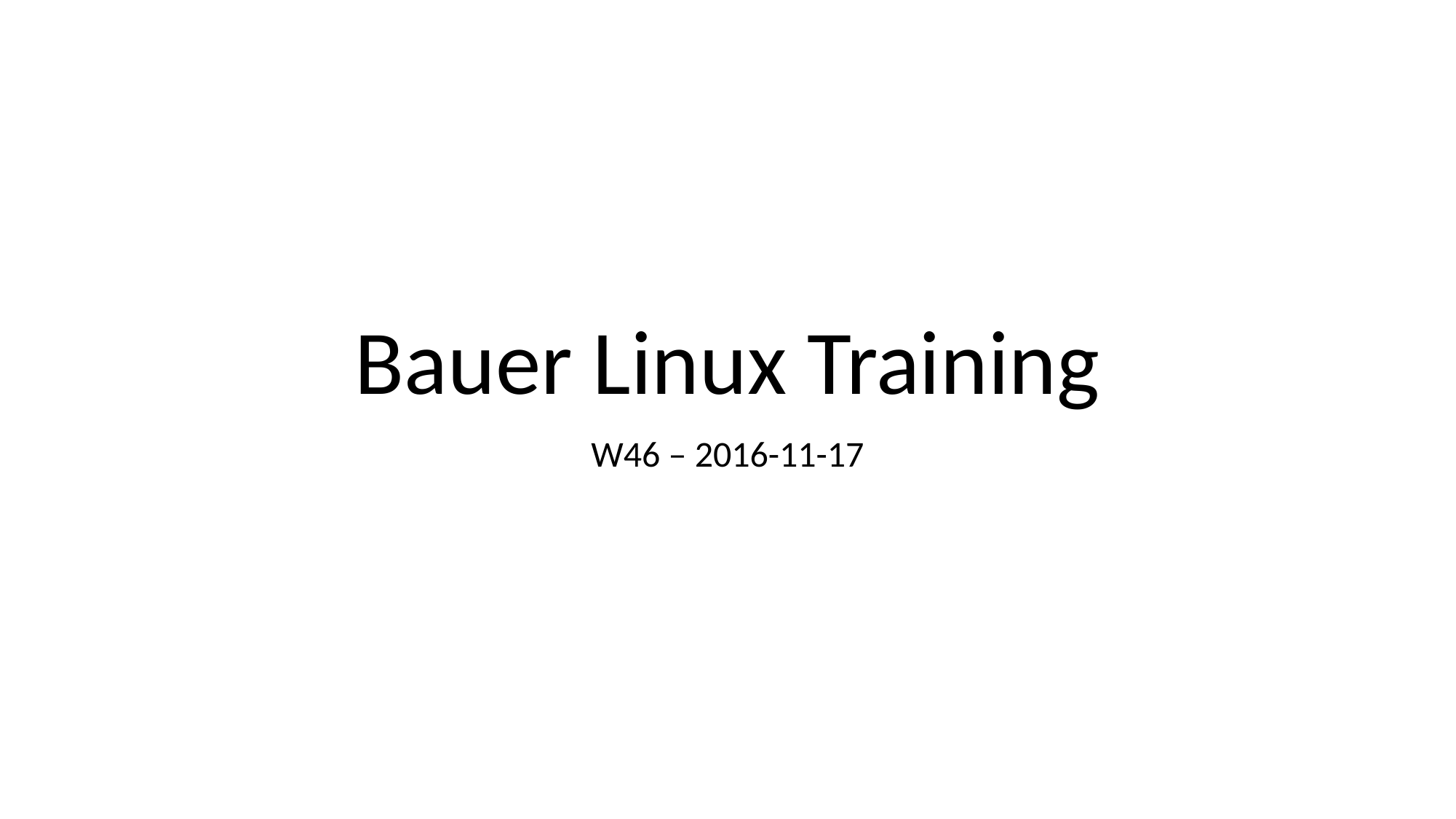

# Bauer Linux Training
W46 – 2016-11-17